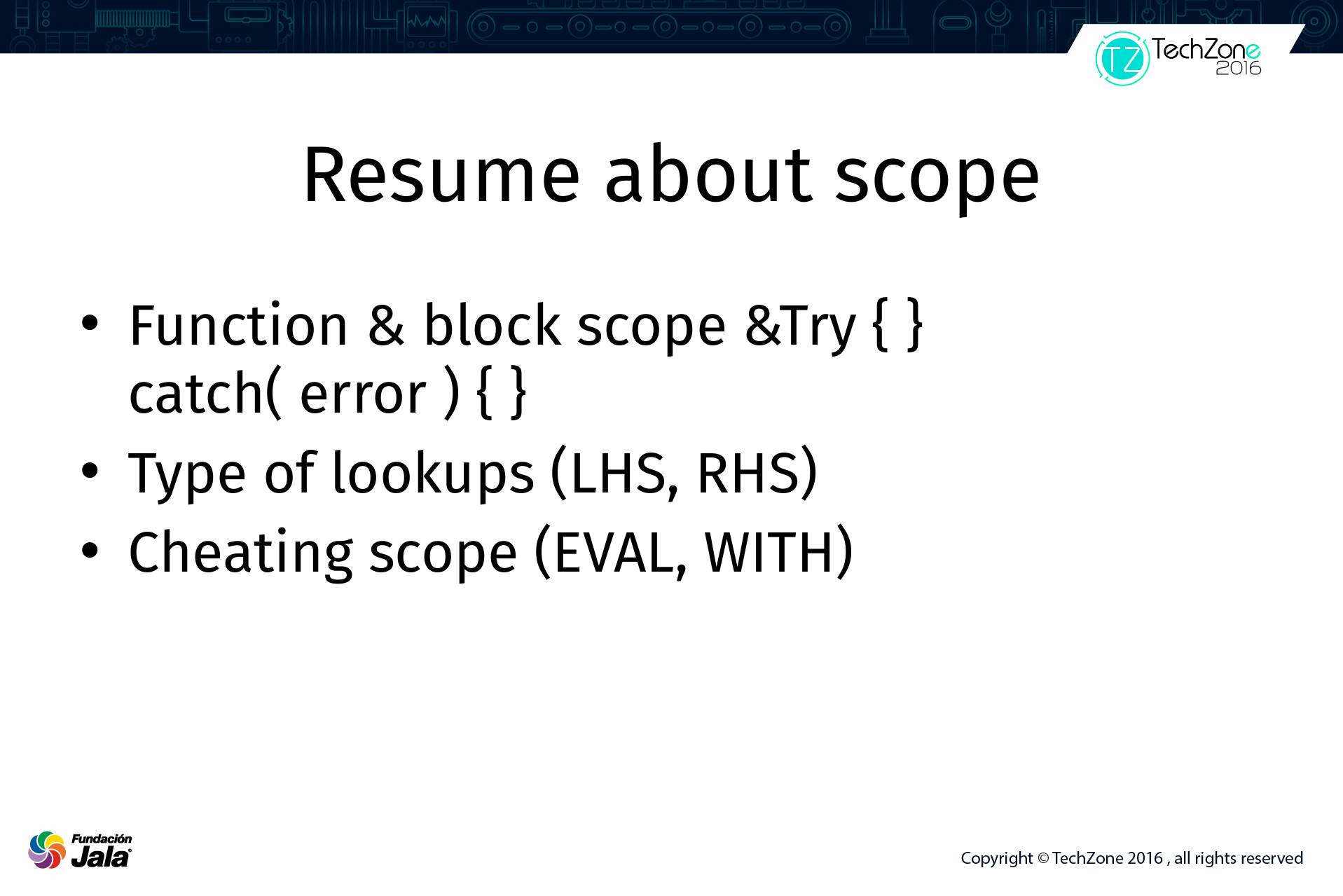

# Resume about scope
Function & block scope &Try { } catch( error ) { }
Type of lookups (LHS, RHS)
Cheating scope (EVAL, WITH)